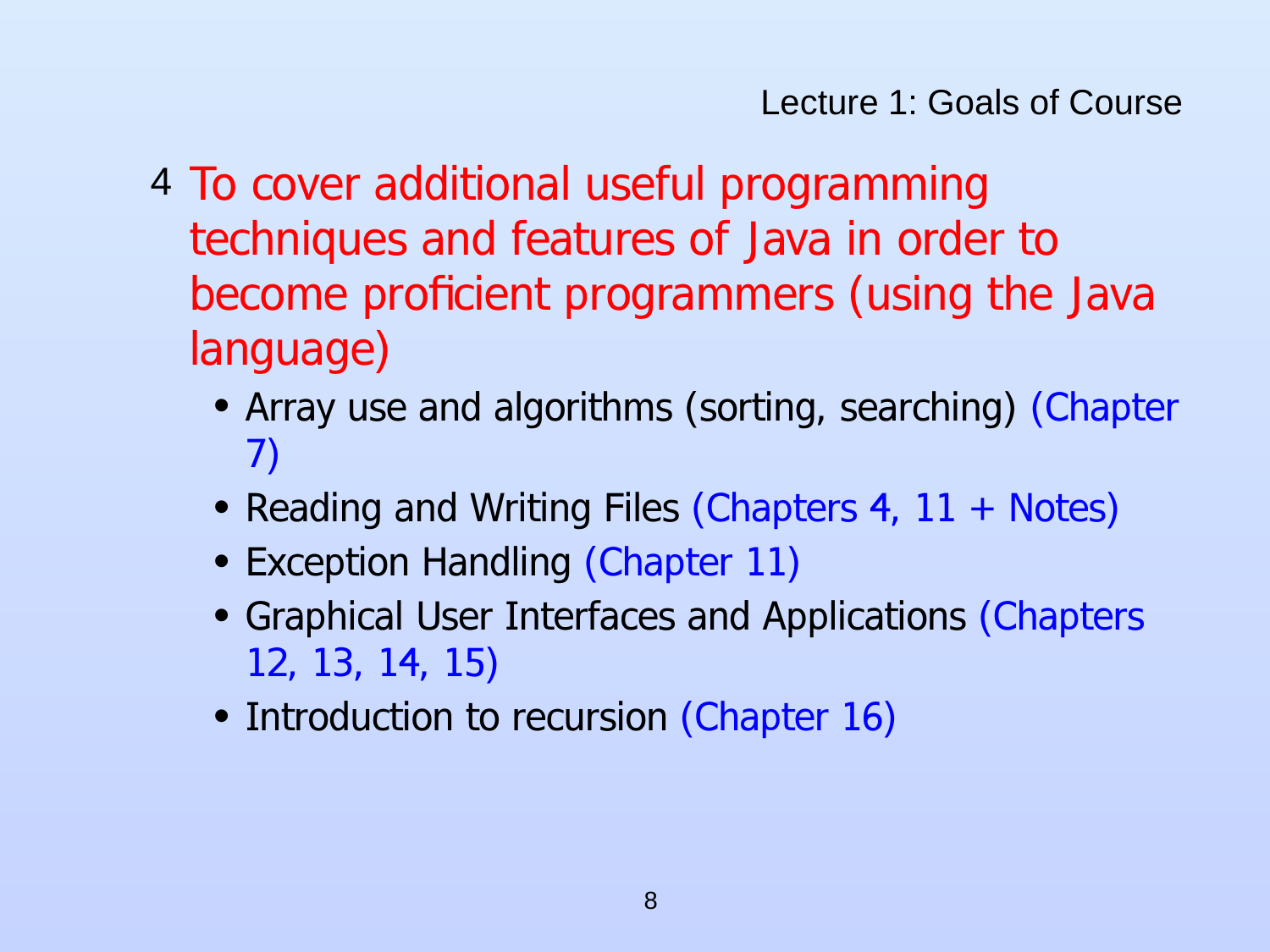

# Lecture 1: Goals of Course
To cover additional useful programming techniques and features of Java in order to become proficient programmers (using the Java language)
Array use and algorithms (sorting, searching) (Chapter 7)
Reading and Writing Files (Chapters 4, 11 + Notes)
Exception Handling (Chapter 11)
Graphical User Interfaces and Applications (Chapters 12, 13, 14, 15)
Introduction to recursion (Chapter 16)
8